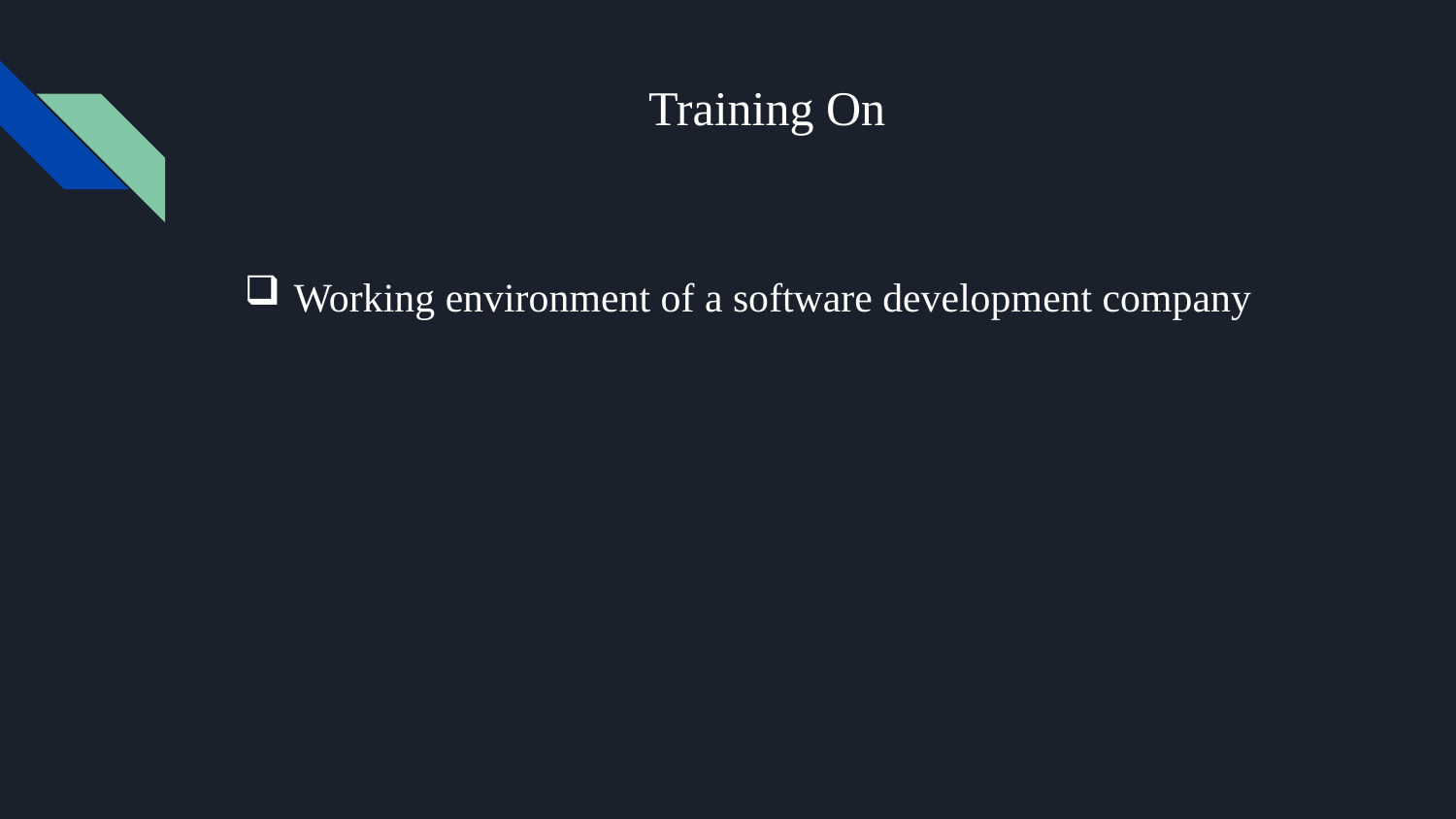

# Training On
Working environment of a software development company